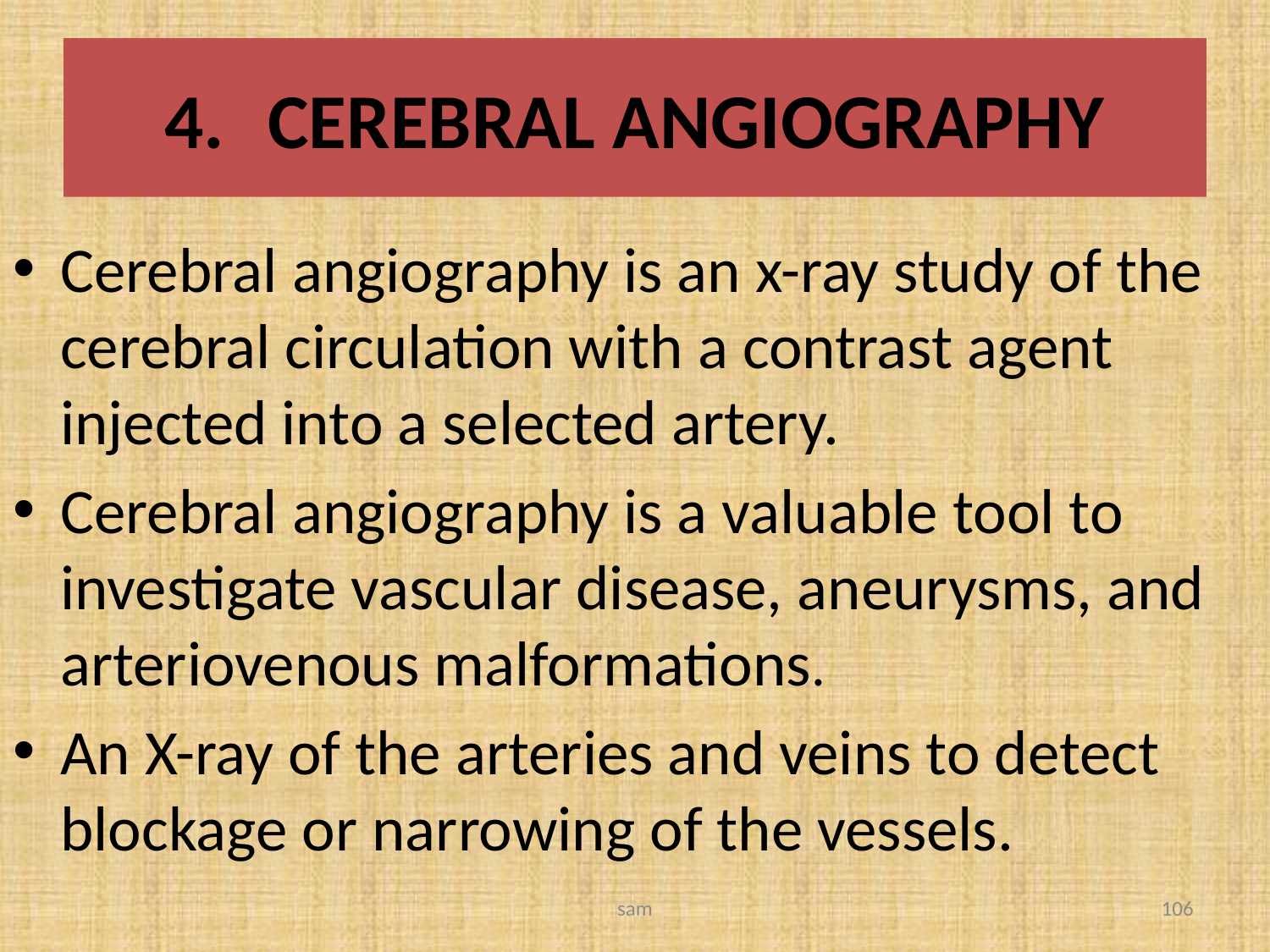

# CEREBRAL ANGIOGRAPHY
Cerebral angiography is an x-ray study of the cerebral circulation with a contrast agent injected into a selected artery.
Cerebral angiography is a valuable tool to investigate vascular disease, aneurysms, and arteriovenous malformations.
An X-ray of the arteries and veins to detect blockage or narrowing of the vessels.
sam
106